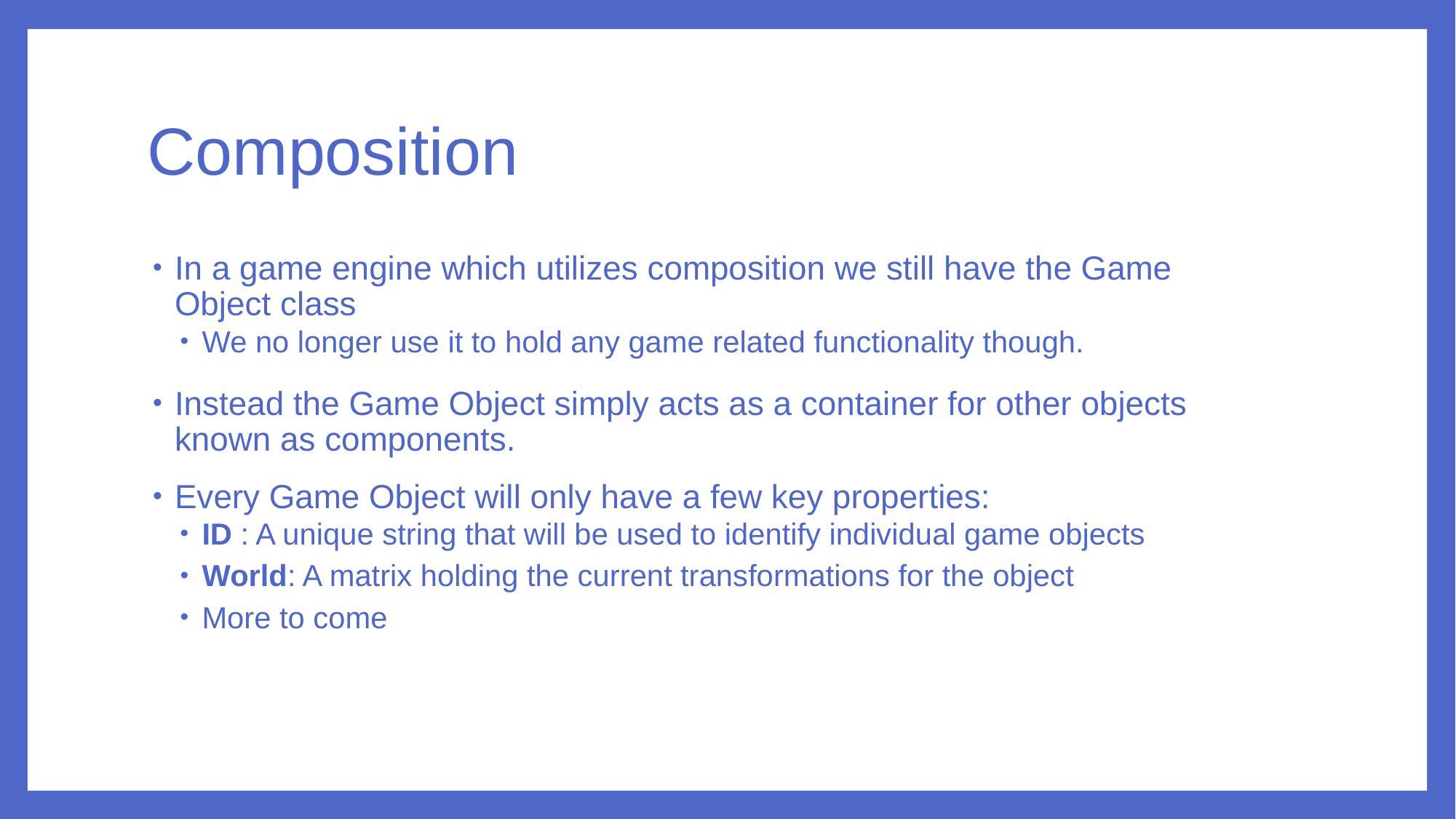

# Composition
In a game engine which utilizes composition we still have the Game Object class
We no longer use it to hold any game related functionality though.
Instead the Game Object simply acts as a container for other objects known as components.
Every Game Object will only have a few key properties:
ID : A unique string that will be used to identify individual game objects
World: A matrix holding the current transformations for the object
More to come